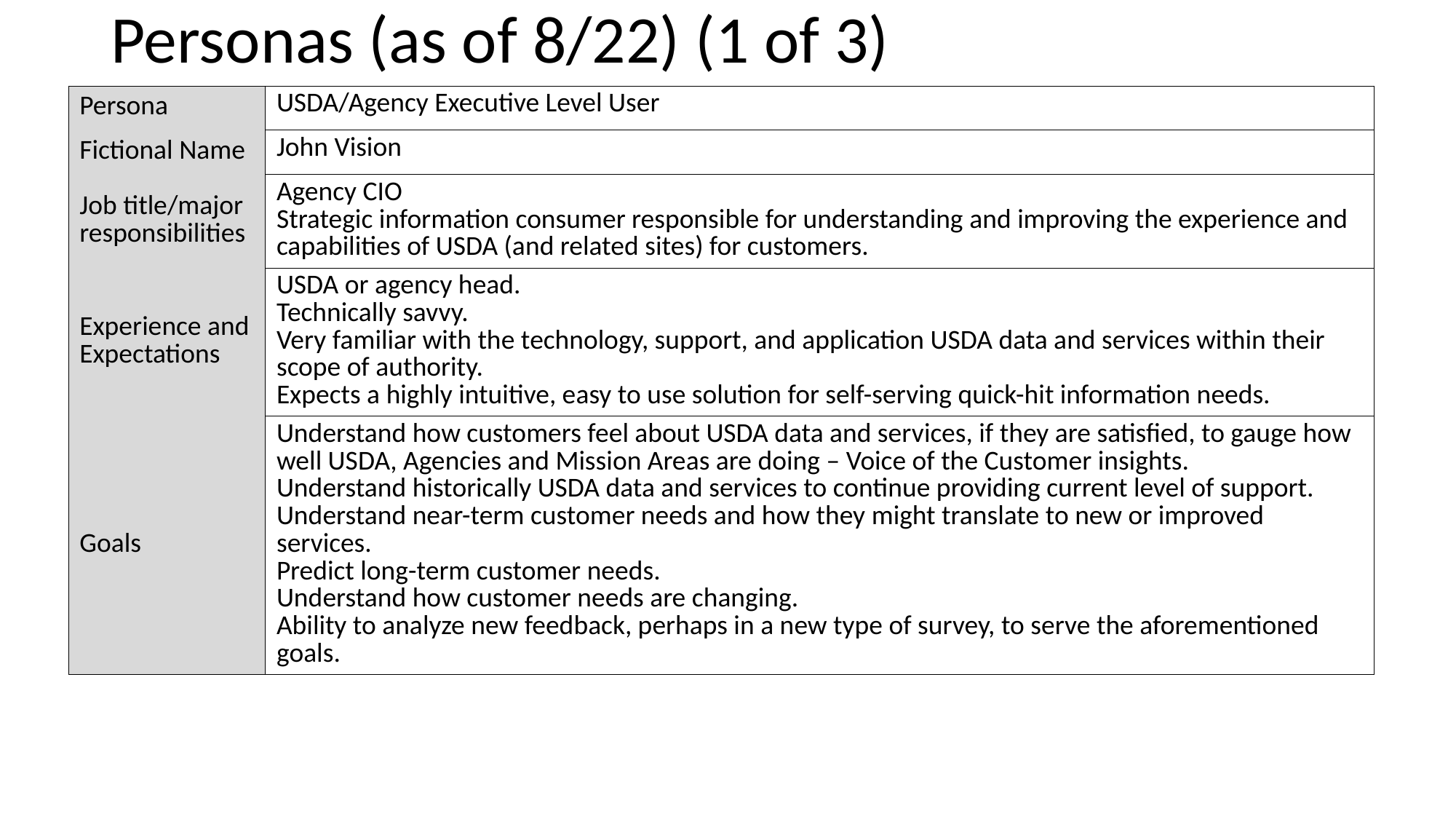

Personas (as of 8/22) (1 of 3)
| Persona | USDA/Agency Executive Level User |
| --- | --- |
| Fictional Name | John Vision |
| Job title/major responsibilities | Agency CIO Strategic information consumer responsible for understanding and improving the experience and capabilities of USDA (and related sites) for customers. |
| Experience and Expectations | USDA or agency head. Technically savvy. Very familiar with the technology, support, and application USDA data and services within their scope of authority. Expects a highly intuitive, easy to use solution for self-serving quick-hit information needs. |
| Goals | Understand how customers feel about USDA data and services, if they are satisfied, to gauge how well USDA, Agencies and Mission Areas are doing – Voice of the Customer insights. Understand historically USDA data and services to continue providing current level of support. Understand near-term customer needs and how they might translate to new or improved services. Predict long-term customer needs. Understand how customer needs are changing. Ability to analyze new feedback, perhaps in a new type of survey, to serve the aforementioned goals. |